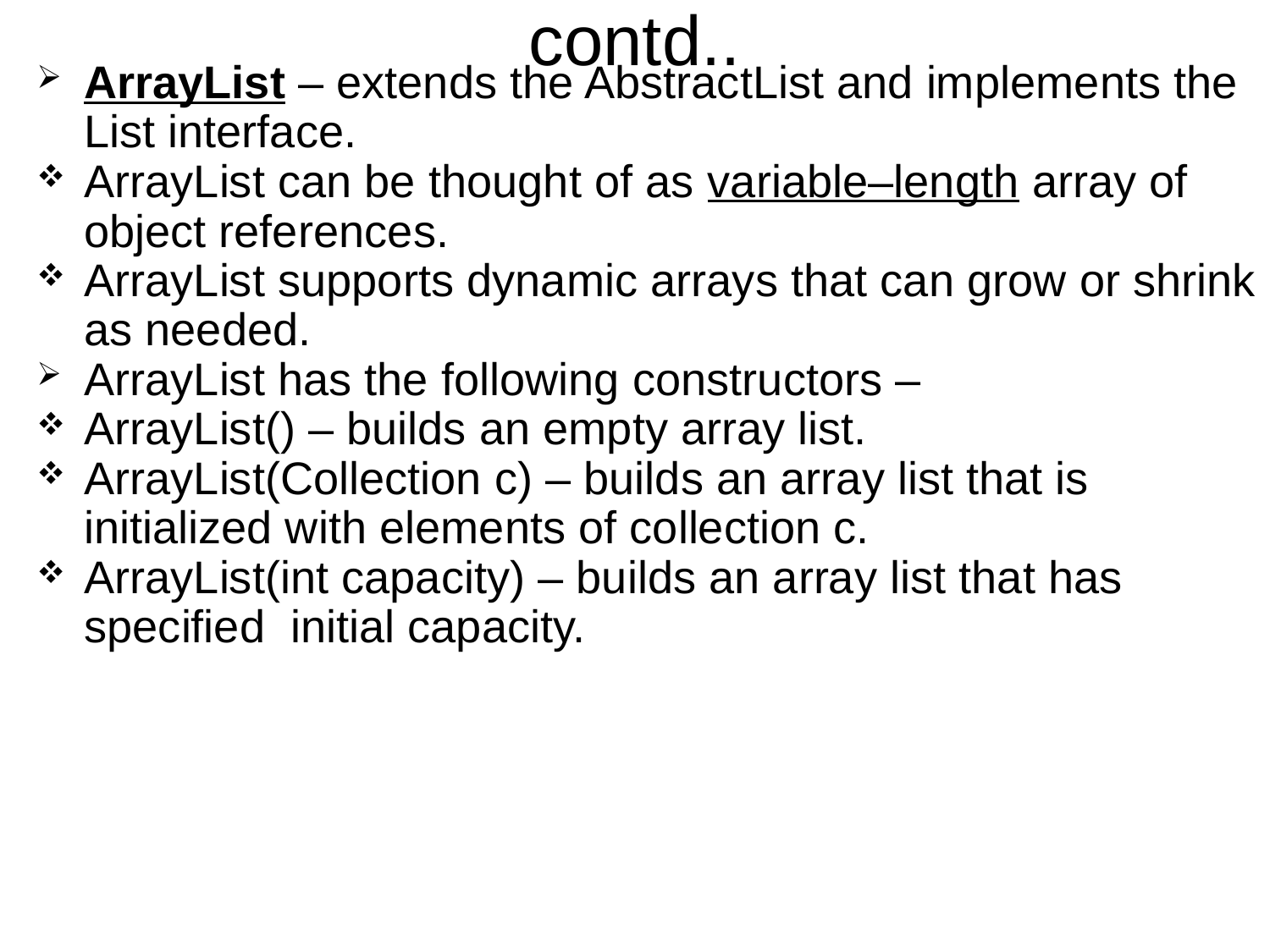

contd..
ArrayList – extends the AbstractList and implements the List interface.
ArrayList can be thought of as variable–length array of object references.
ArrayList supports dynamic arrays that can grow or shrink as needed.
ArrayList has the following constructors –
ArrayList() – builds an empty array list.
ArrayList(Collection c) – builds an array list that is initialized with elements of collection c.
ArrayList(int capacity) – builds an array list that has specified  initial capacity.